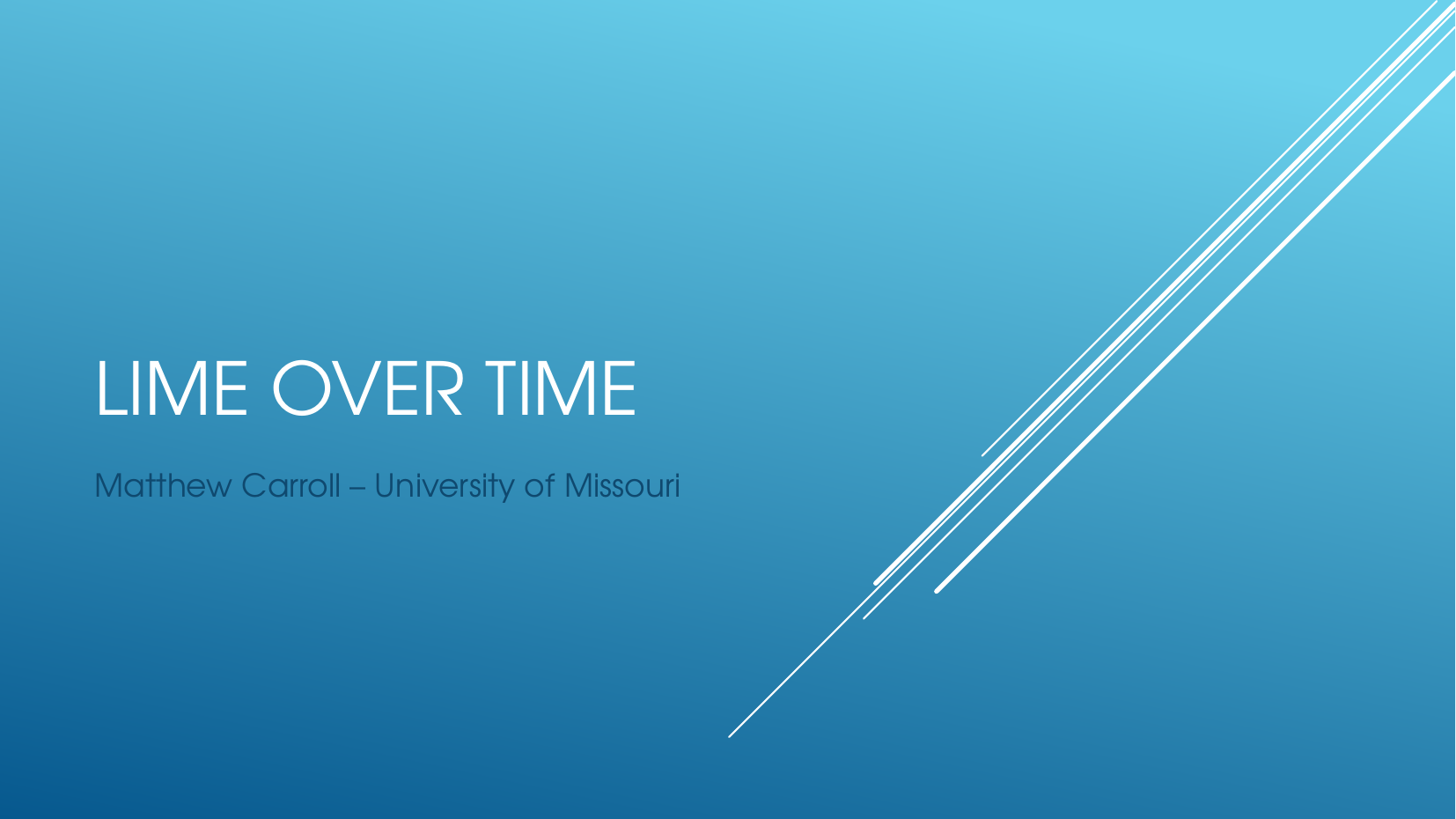

# LIME over time
Matthew Carroll – University of Missouri